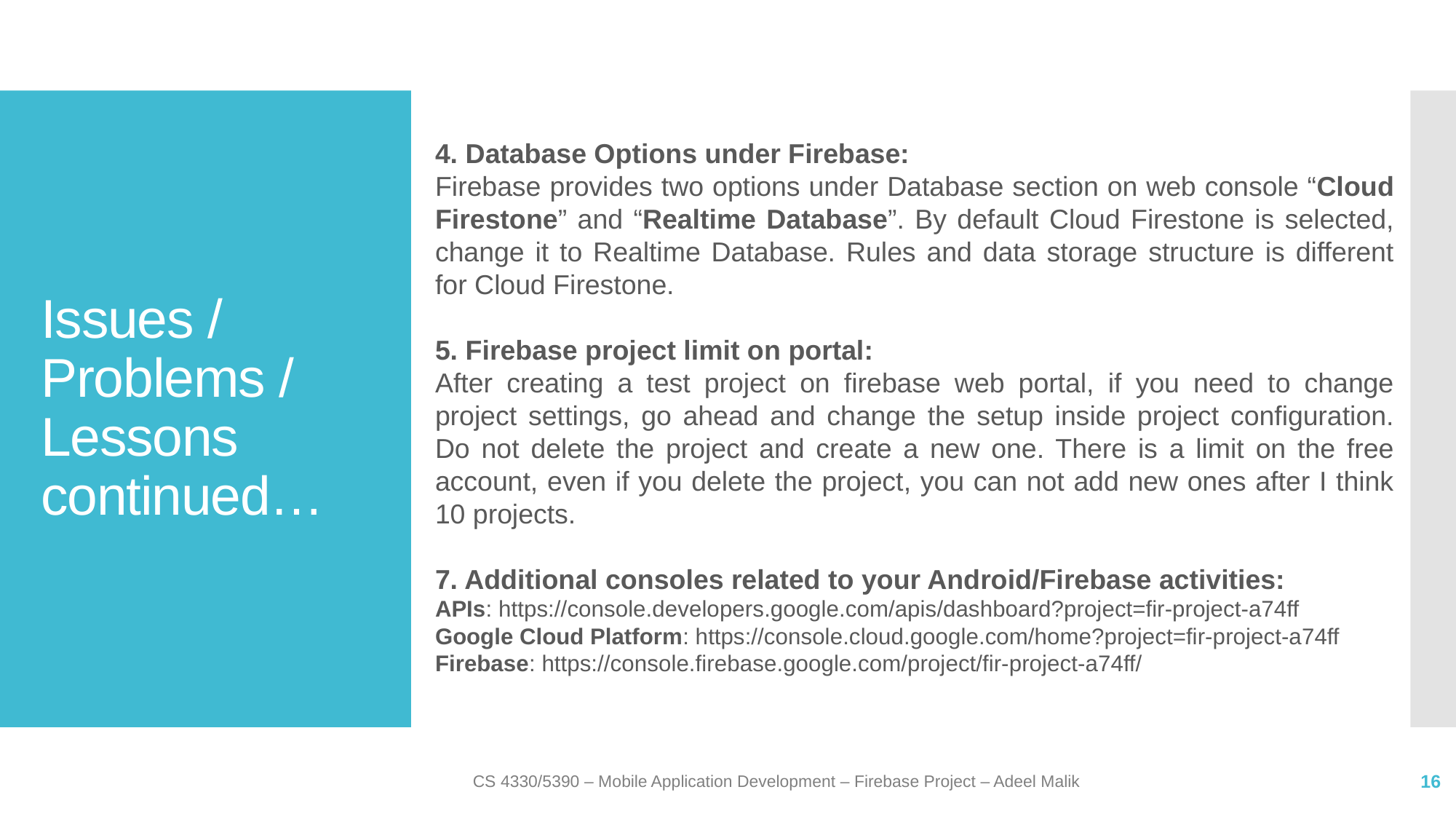

4. Database Options under Firebase:
Firebase provides two options under Database section on web console “Cloud Firestone” and “Realtime Database”. By default Cloud Firestone is selected, change it to Realtime Database. Rules and data storage structure is different for Cloud Firestone.

5. Firebase project limit on portal:
After creating a test project on firebase web portal, if you need to change project settings, go ahead and change the setup inside project configuration. Do not delete the project and create a new one. There is a limit on the free account, even if you delete the project, you can not add new ones after I think 10 projects.

7. Additional consoles related to your Android/Firebase activities:
APIs: https://console.developers.google.com/apis/dashboard?project=fir-project-a74ff
Google Cloud Platform: https://console.cloud.google.com/home?project=fir-project-a74ff
Firebase: https://console.firebase.google.com/project/fir-project-a74ff/
# Issues / Problems / Lessons  continued…
CS 4330/5390 – Mobile Application Development – Firebase Project – Adeel Malik
16